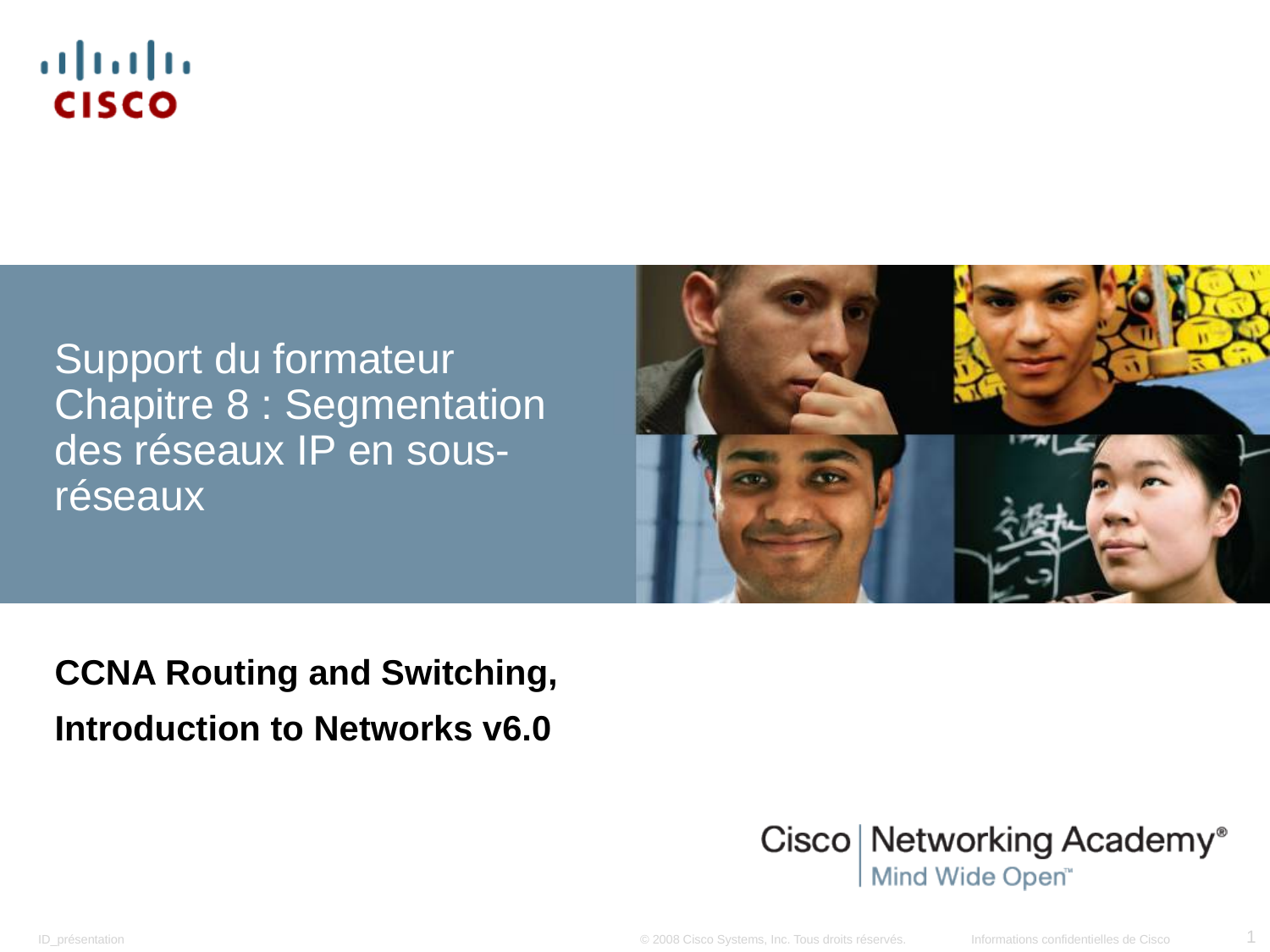

# Support du formateur Chapitre 8 : Segmentation des réseaux IP en sous-réseaux
CCNA Routing and Switching,
Introduction to Networks v6.0